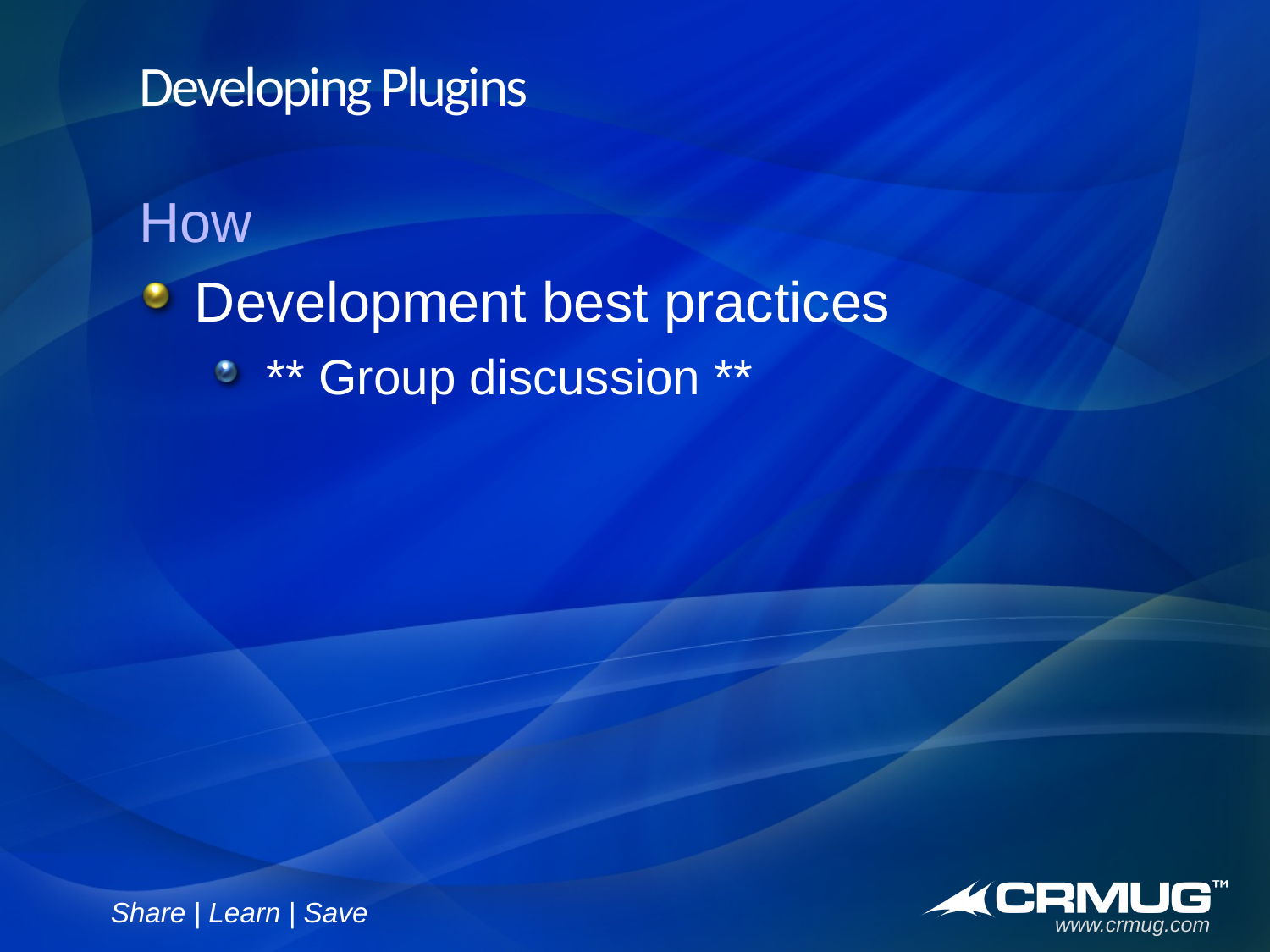

# Developing Plugins
How
Development best practices
** Group discussion **